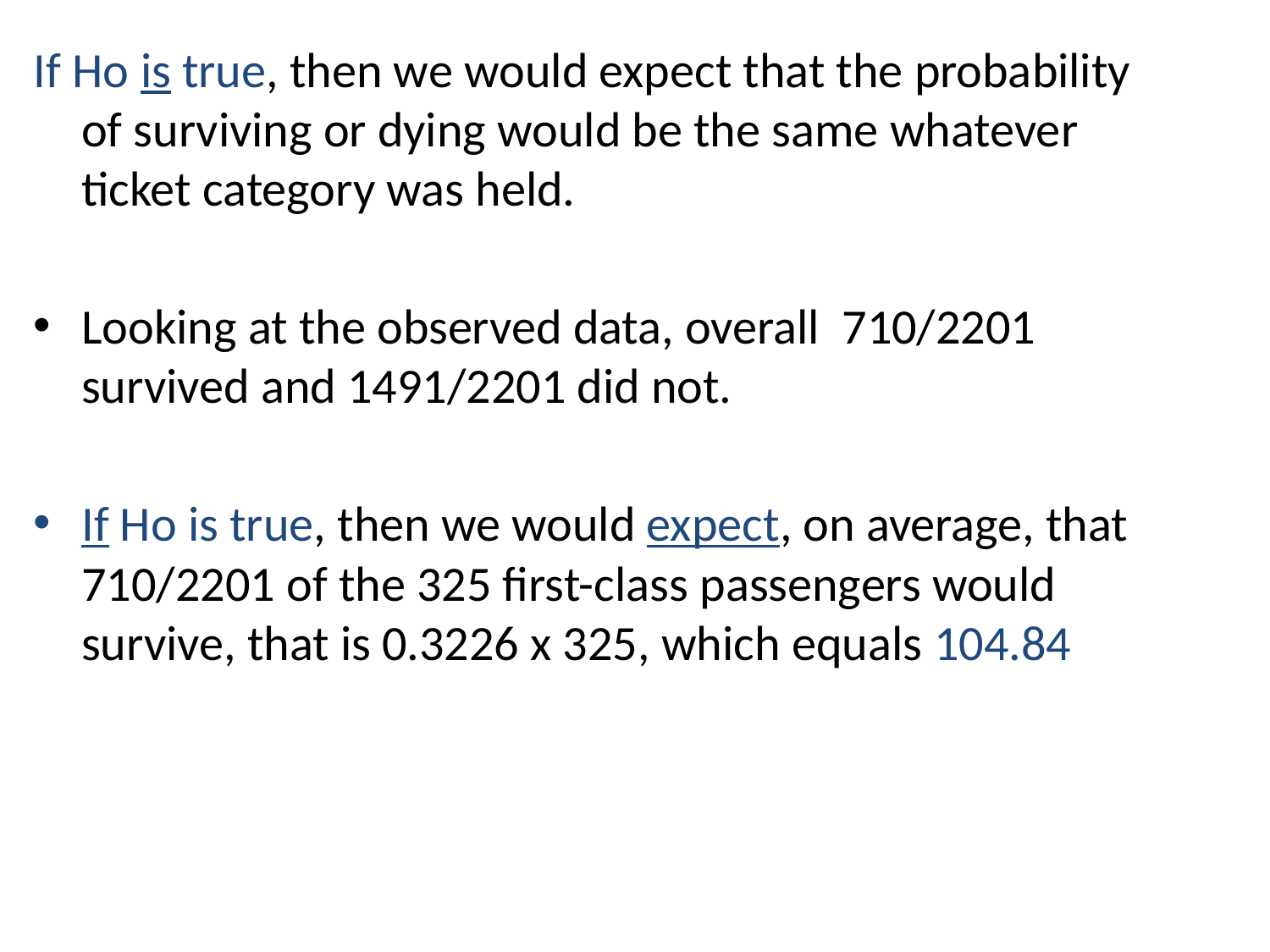

If Ho is true, then we would expect that the probability of surviving or dying would be the same whatever ticket category was held.

Looking at the observed data, overall  710/2201 survived and 1491/2201 did not.

If Ho is true, then we would expect, on average, that 710/2201 of the 325 first-class passengers would survive, that is 0.3226 x 325, which equals 104.84